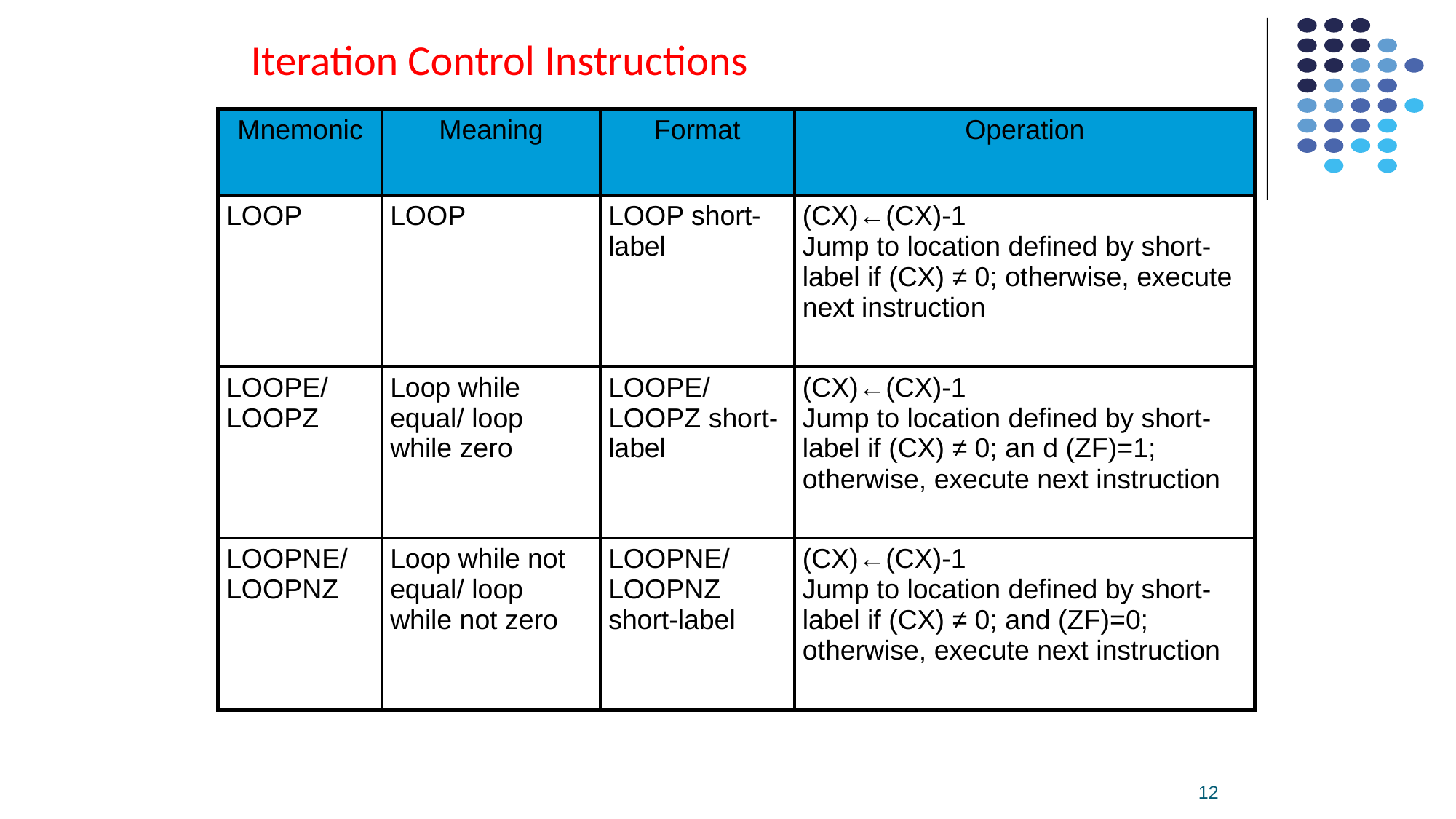

Iteration Control Instructions
| Mnemonic | Meaning | Format | Operation |
| --- | --- | --- | --- |
| LOOP | LOOP | LOOP short-label | (CX)←(CX)-1 Jump to location defined by short-label if (CX) ≠ 0; otherwise, execute next instruction |
| LOOPE/ LOOPZ | Loop while equal/ loop while zero | LOOPE/LOOPZ short-label | (CX)←(CX)-1 Jump to location defined by short-label if (CX) ≠ 0; an d (ZF)=1; otherwise, execute next instruction |
| LOOPNE/ LOOPNZ | Loop while not equal/ loop while not zero | LOOPNE/LOOPNZ short-label | (CX)←(CX)-1 Jump to location defined by short-label if (CX) ≠ 0; and (ZF)=0; otherwise, execute next instruction |
12